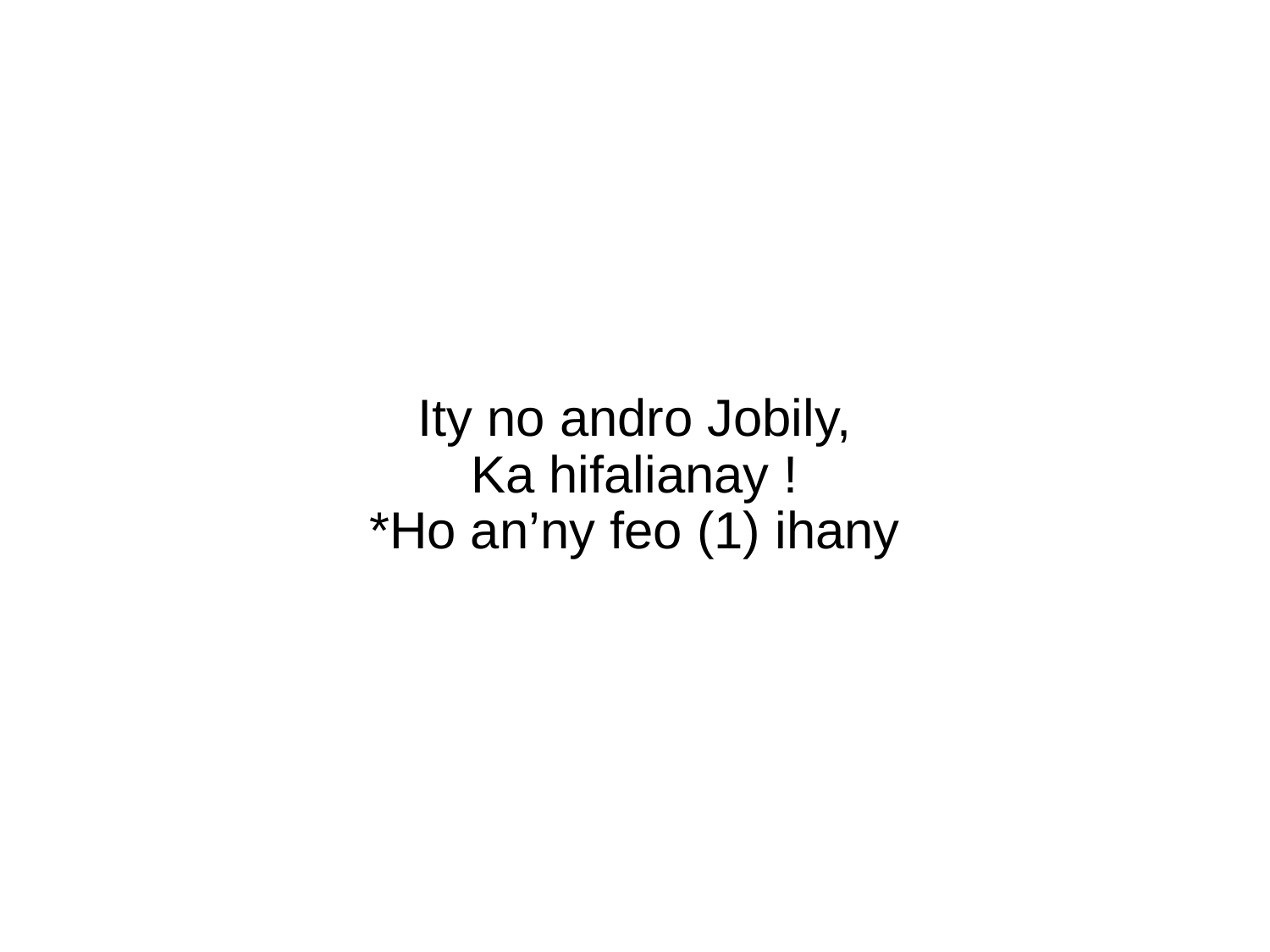

Ity no andro Jobily,
Ka hifalianay !
*Ho an’ny feo (1) ihany